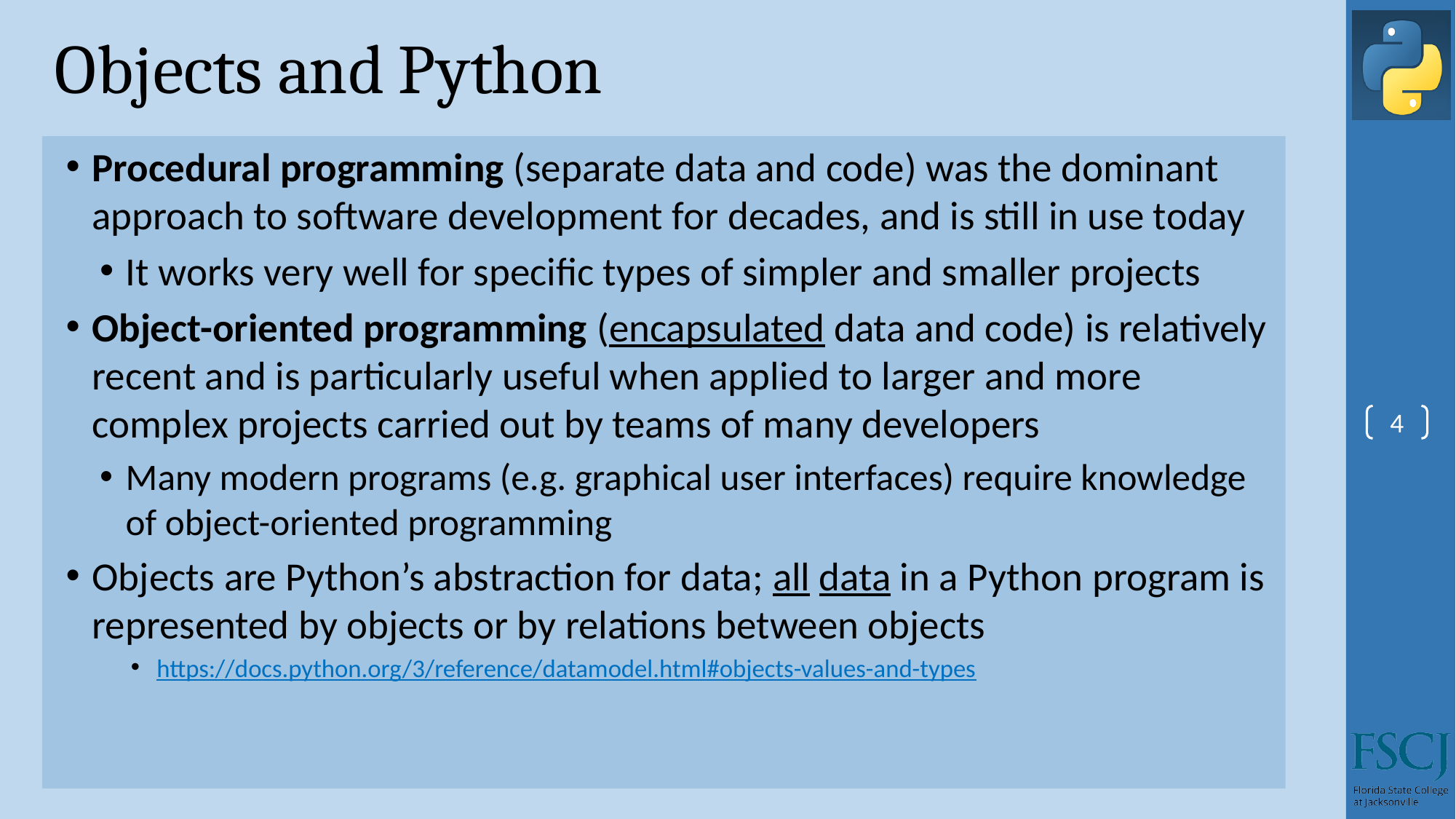

# Objects and Python
Procedural programming (separate data and code) was the dominant approach to software development for decades, and is still in use today
It works very well for specific types of simpler and smaller projects
Object-oriented programming (encapsulated data and code) is relatively recent and is particularly useful when applied to larger and more complex projects carried out by teams of many developers
Many modern programs (e.g. graphical user interfaces) require knowledge of object-oriented programming
Objects are Python’s abstraction for data; all data in a Python program is represented by objects or by relations between objects
https://docs.python.org/3/reference/datamodel.html#objects-values-and-types
4